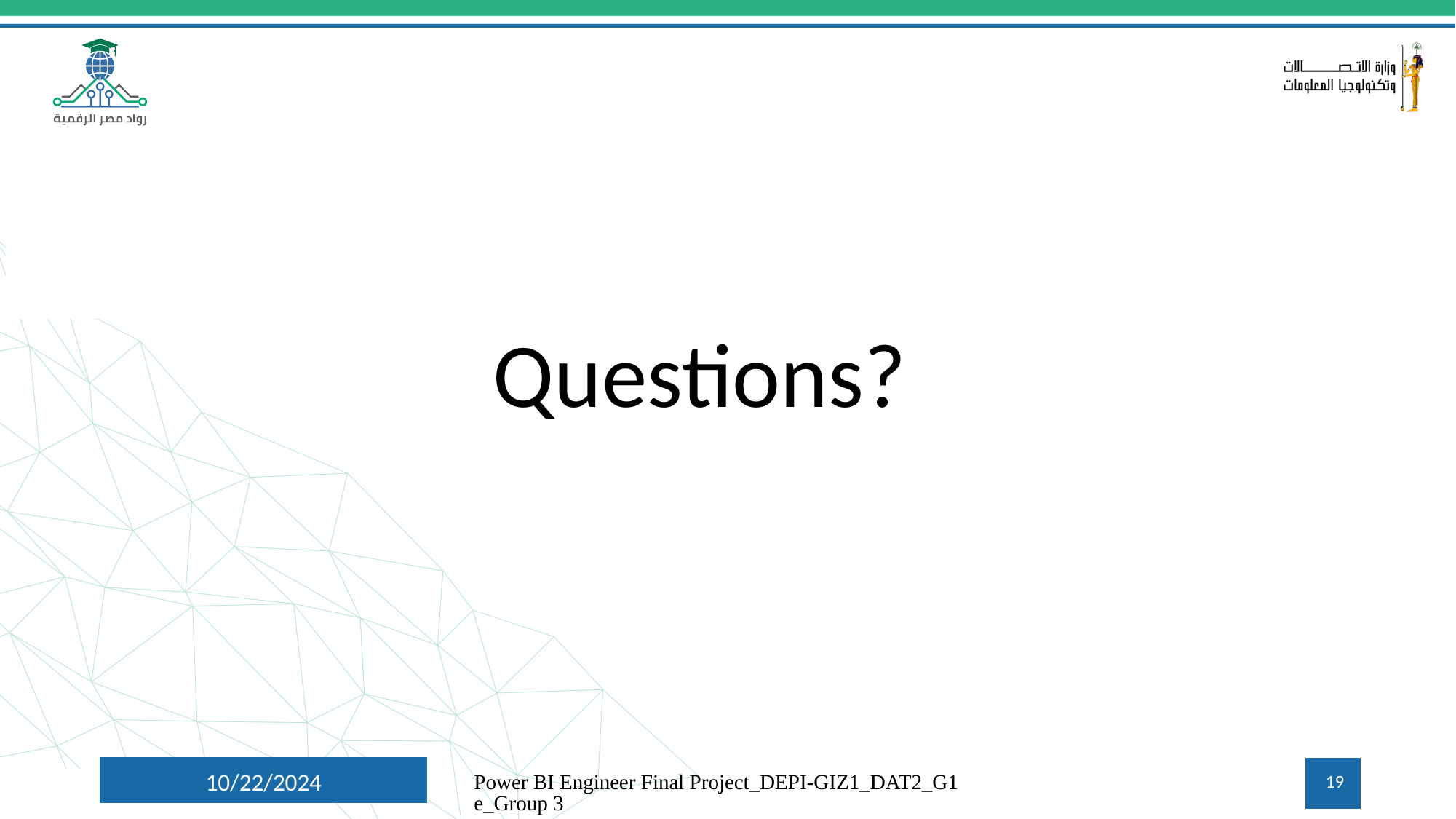

# Questions?
10/22/2024
Power BI Engineer Final Project_DEPI-GIZ1_DAT2_G1e_Group 3
19